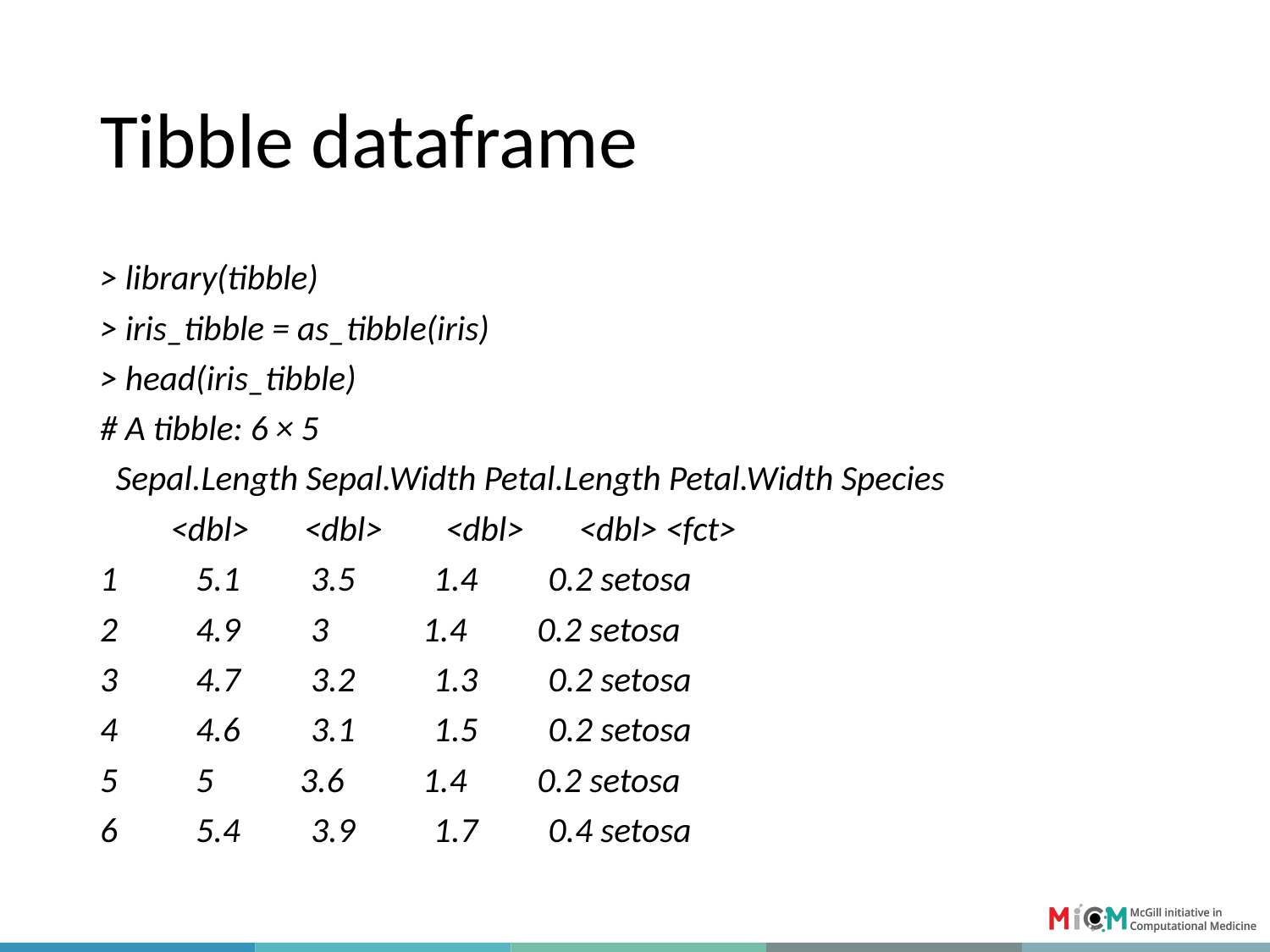

# Tibble dataframe
> library(tibble)
> iris_tibble = as_tibble(iris)
> head(iris_tibble)
# A tibble: 6 × 5
  Sepal.Length Sepal.Width Petal.Length Petal.Width Species
         <dbl>       <dbl>        <dbl>       <dbl> <fct>
1          5.1         3.5          1.4         0.2 setosa
2          4.9         3            1.4         0.2 setosa
3          4.7         3.2          1.3         0.2 setosa
4          4.6         3.1          1.5         0.2 setosa
5          5           3.6          1.4         0.2 setosa
6          5.4         3.9          1.7         0.4 setosa